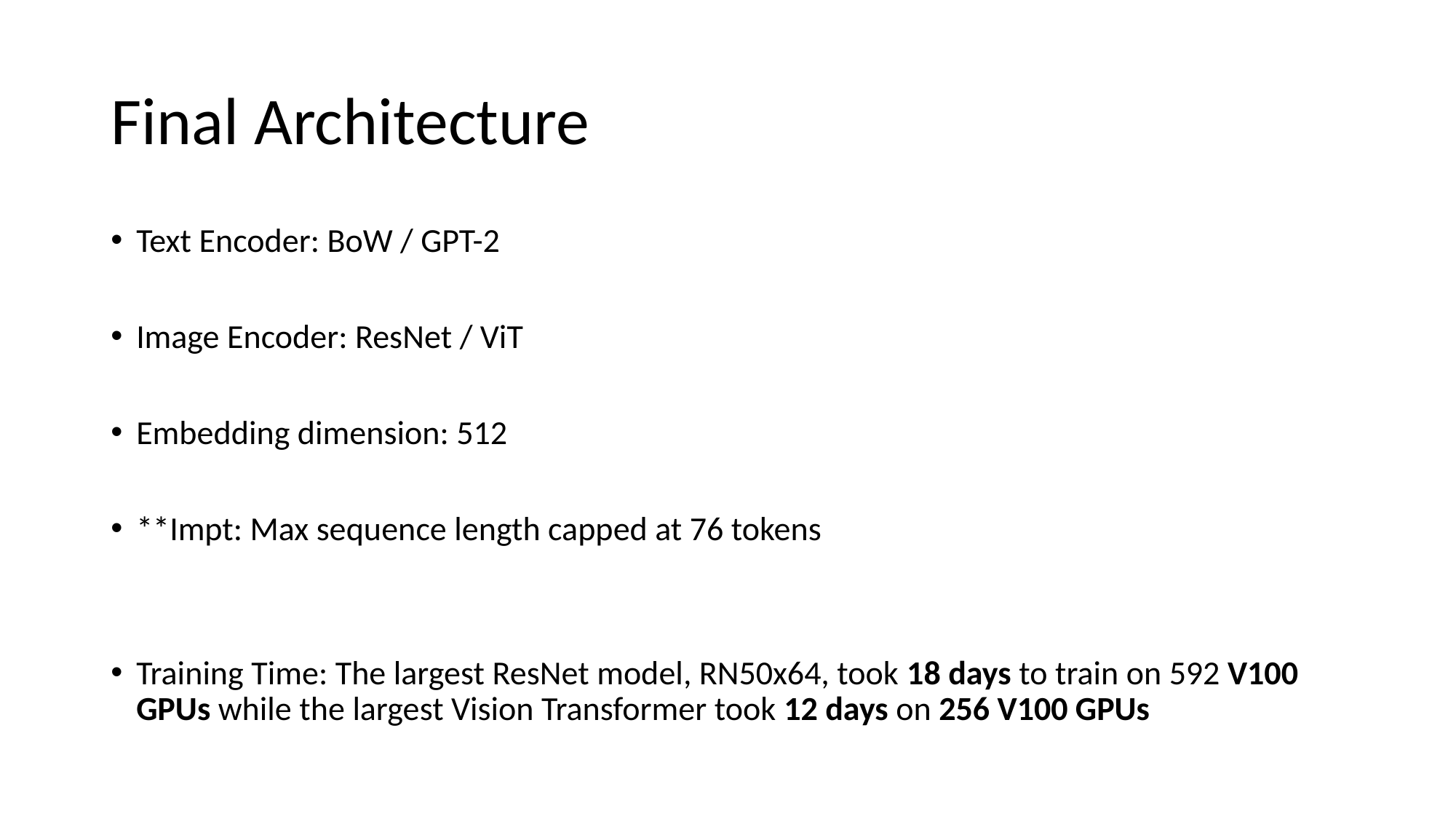

# Final Architecture
Text Encoder: BoW / GPT-2

Image Encoder: ResNet / ViT

Embedding dimension: 512

**Impt: Max sequence length capped at 76 tokens

Training Time: The largest ResNet model, RN50x64, took 18 days to train on 592 V100 GPUs while the largest Vision Transformer took 12 days on 256 V100 GPUs